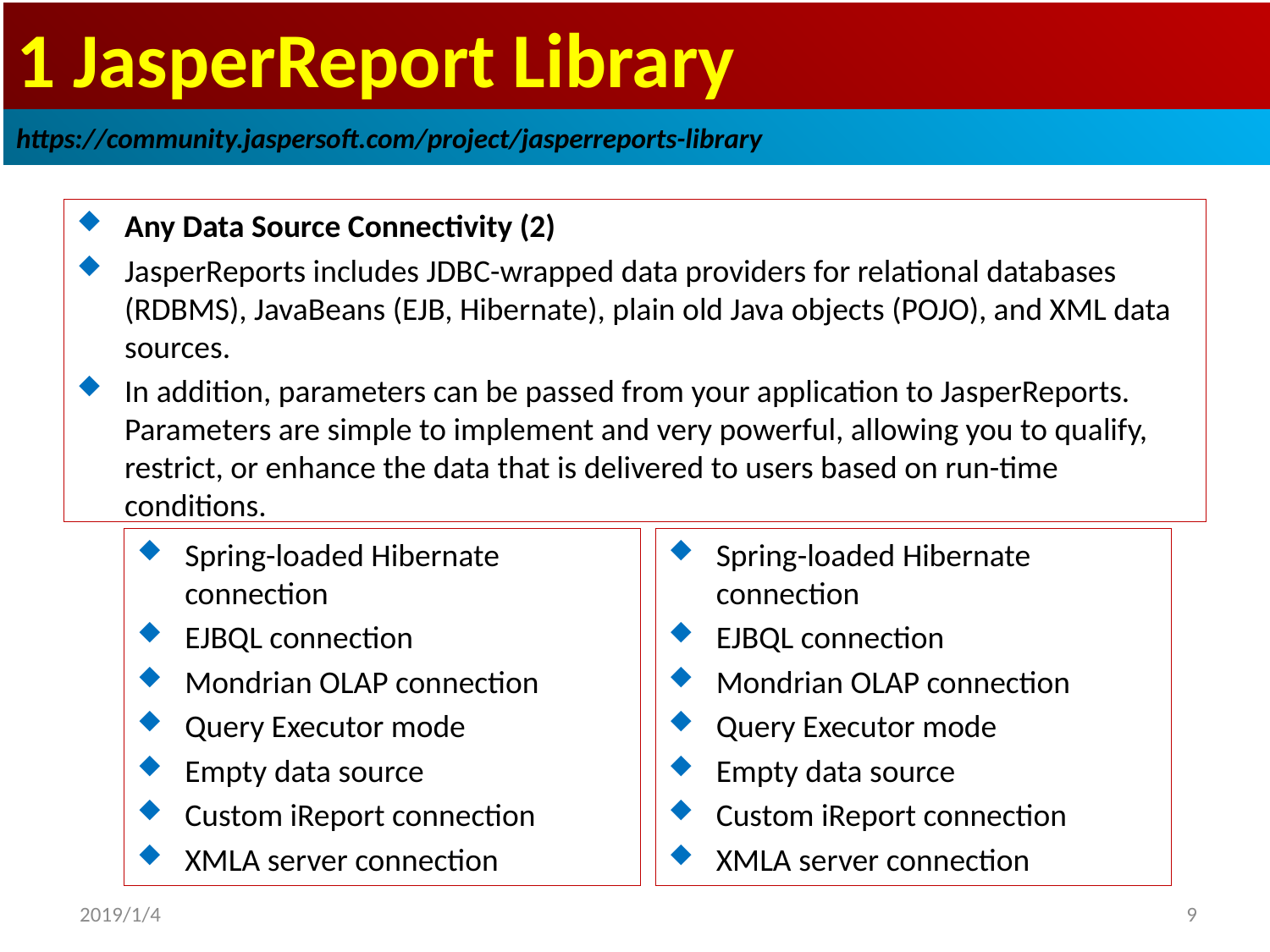

# 1 JasperReport Library
https://community.jaspersoft.com/project/jasperreports-library
Any Data Source Connectivity (2)
JasperReports includes JDBC-wrapped data providers for relational databases (RDBMS), JavaBeans (EJB, Hibernate), plain old Java objects (POJO), and XML data sources.
In addition, parameters can be passed from your application to JasperReports. Parameters are simple to implement and very powerful, allowing you to qualify, restrict, or enhance the data that is delivered to users based on run-time conditions.

Spring-loaded Hibernate connection
EJBQL connection
Mondrian OLAP connection
Query Executor mode
Empty data source
Custom iReport connection
XMLA server connection
Spring-loaded Hibernate connection
EJBQL connection
Mondrian OLAP connection
Query Executor mode
Empty data source
Custom iReport connection
XMLA server connection
2019/1/4
9